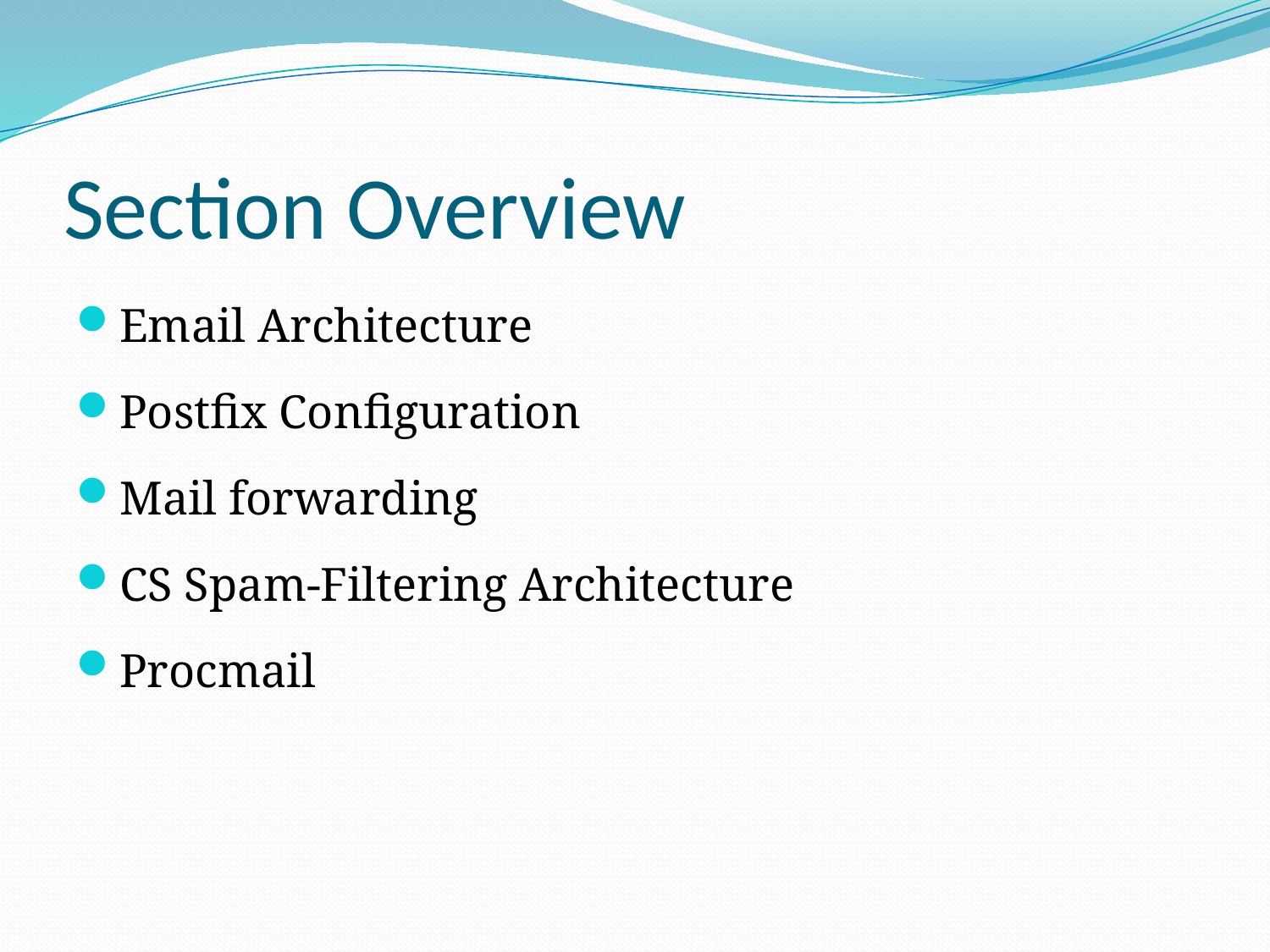

# Section Overview
Email Architecture
Postfix Configuration
Mail forwarding
CS Spam-Filtering Architecture
Procmail